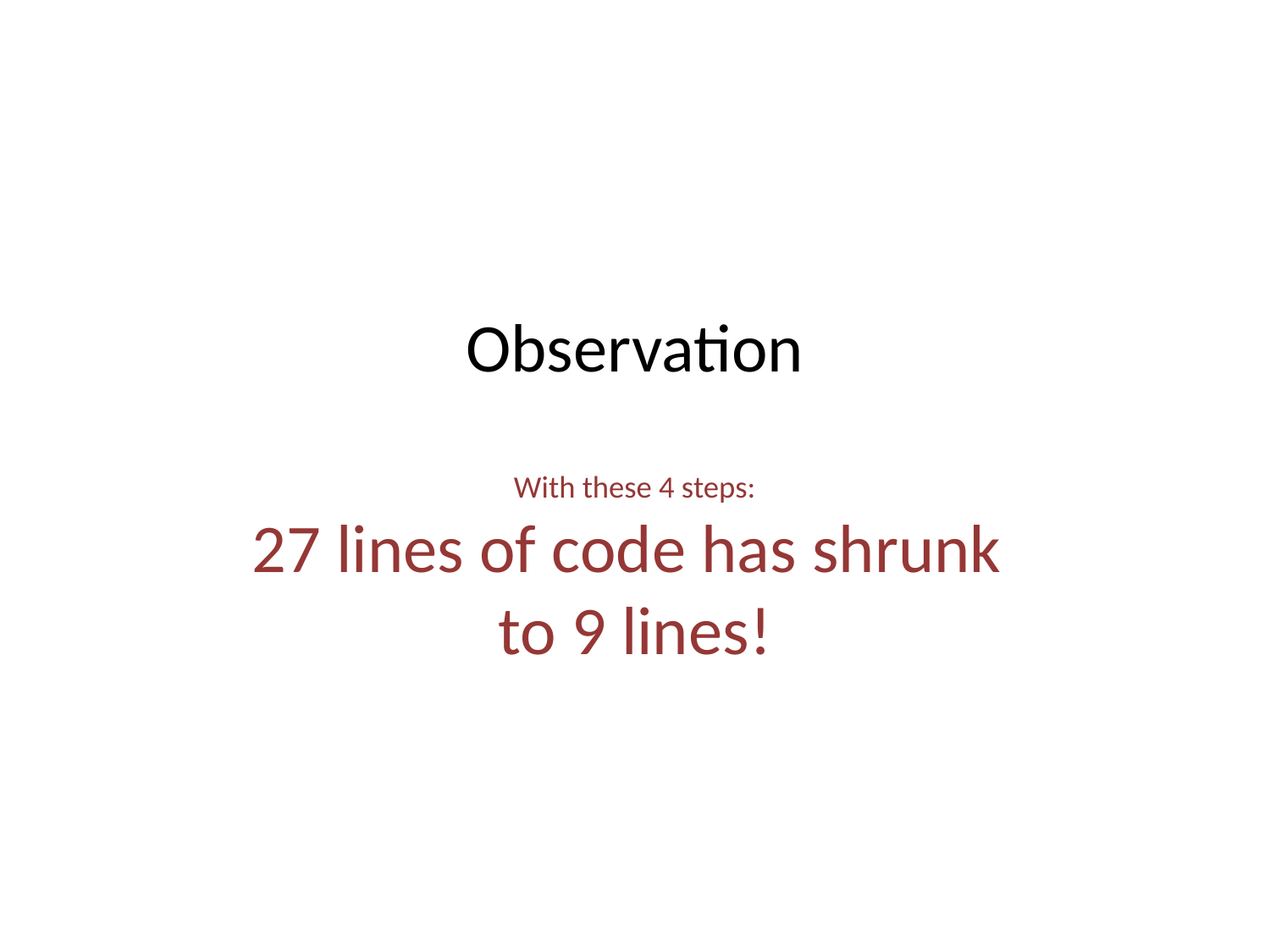

# Observation With these 4 steps: 27 lines of code has shrunk to 9 lines!